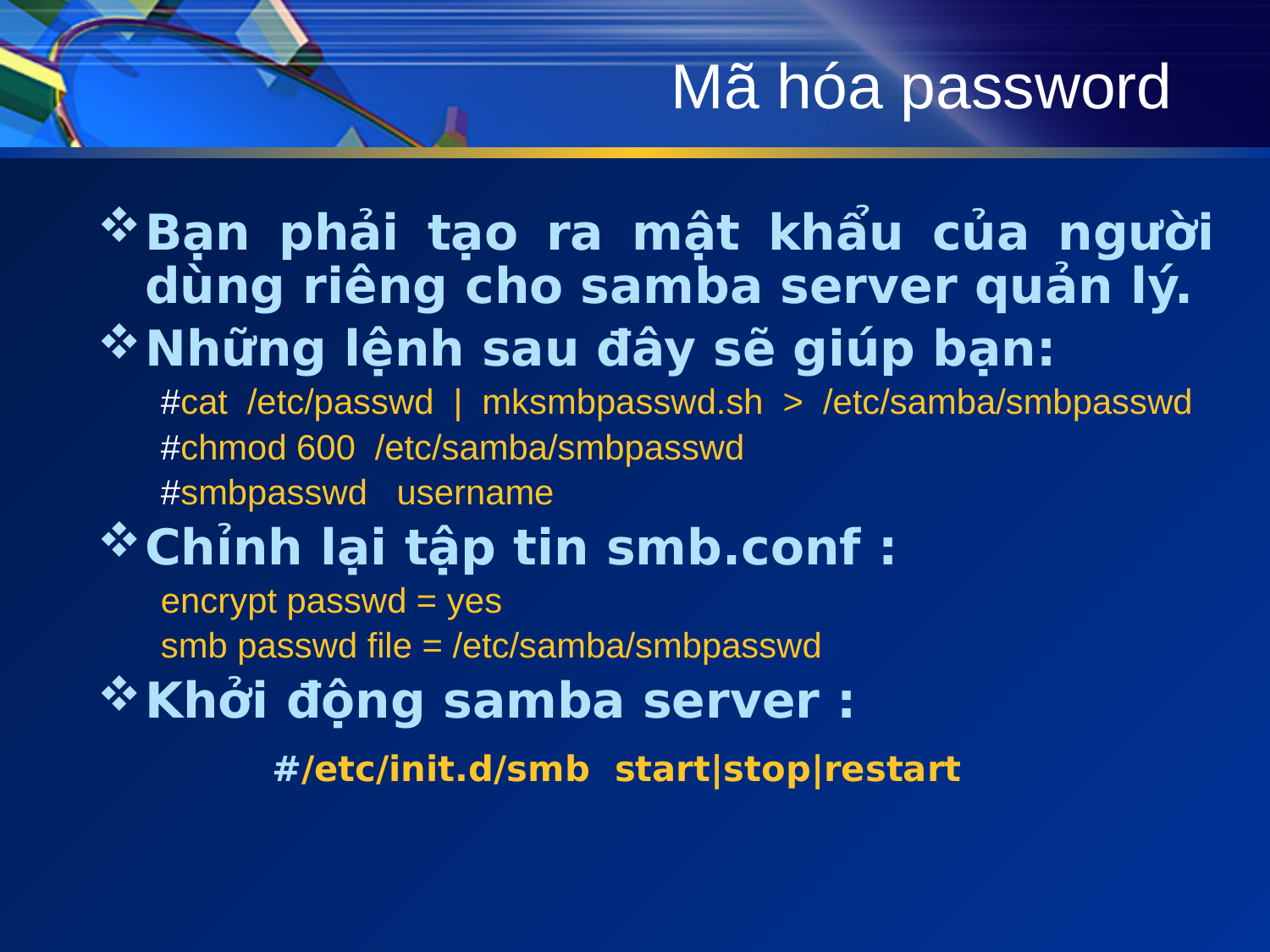

# Mã hóa password
Bạn phải tạo ra mật khẩu của người dùng riêng cho samba server quản lý.
Những lệnh sau đây sẽ giúp bạn:
#cat  /etc/passwd  |  mksmbpasswd.sh  >  /etc/samba/smbpasswd
#chmod 600  /etc/samba/smbpasswd
#smbpasswd   username
Chỉnh lại tập tin smb.conf :
encrypt passwd = yes
smb passwd file = /etc/samba/smbpasswd
Khởi động samba server :
		#/etc/init.d/smb  start|stop|restart